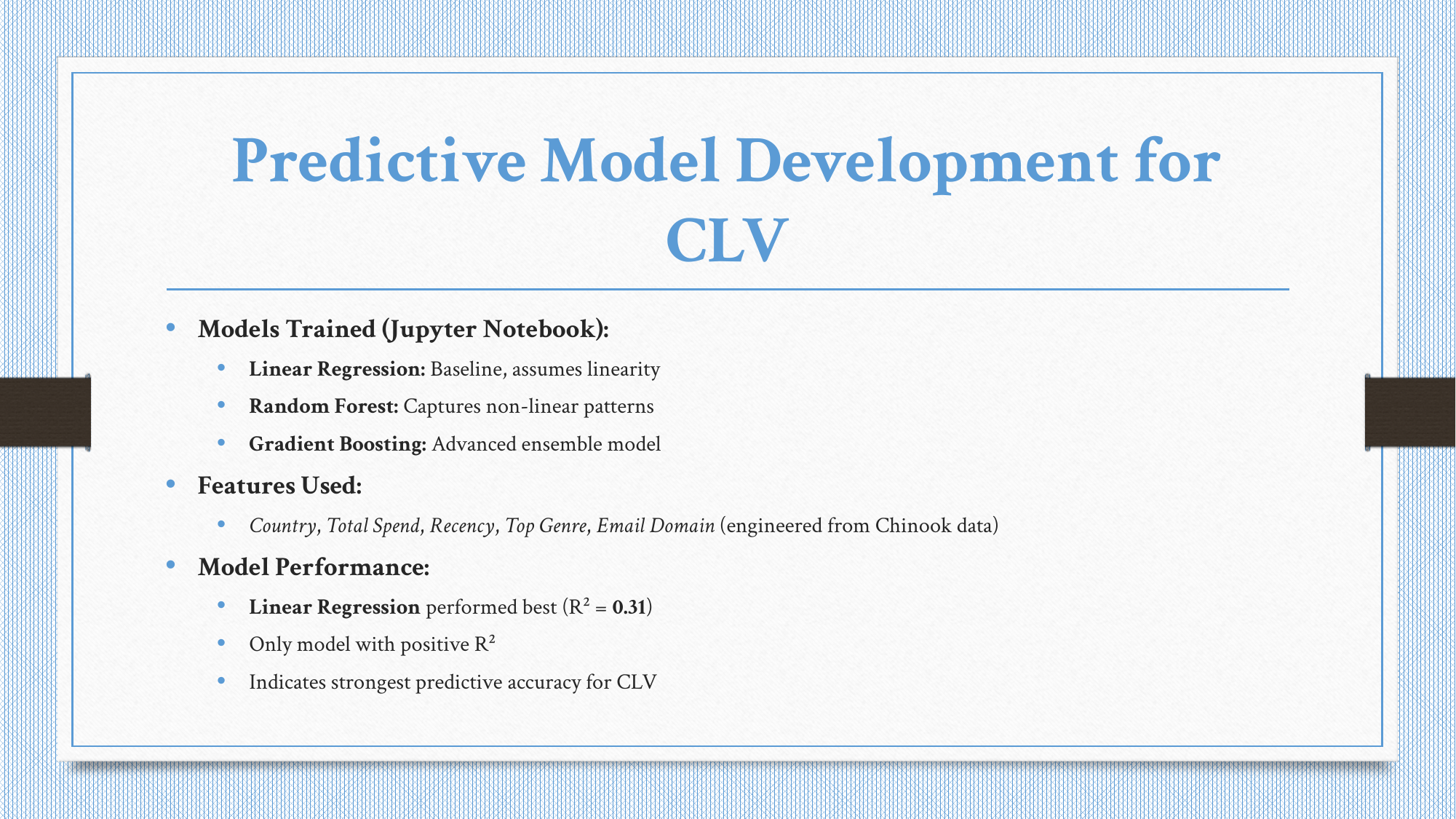

# Predictive Model Development for CLV
Models Trained (Jupyter Notebook):
Linear Regression: Baseline, assumes linearity
Random Forest: Captures non-linear patterns
Gradient Boosting: Advanced ensemble model
Features Used:
Country, Total Spend, Recency, Top Genre, Email Domain (engineered from Chinook data)
Model Performance:
Linear Regression performed best (R² = 0.31)
Only model with positive R²
Indicates strongest predictive accuracy for CLV